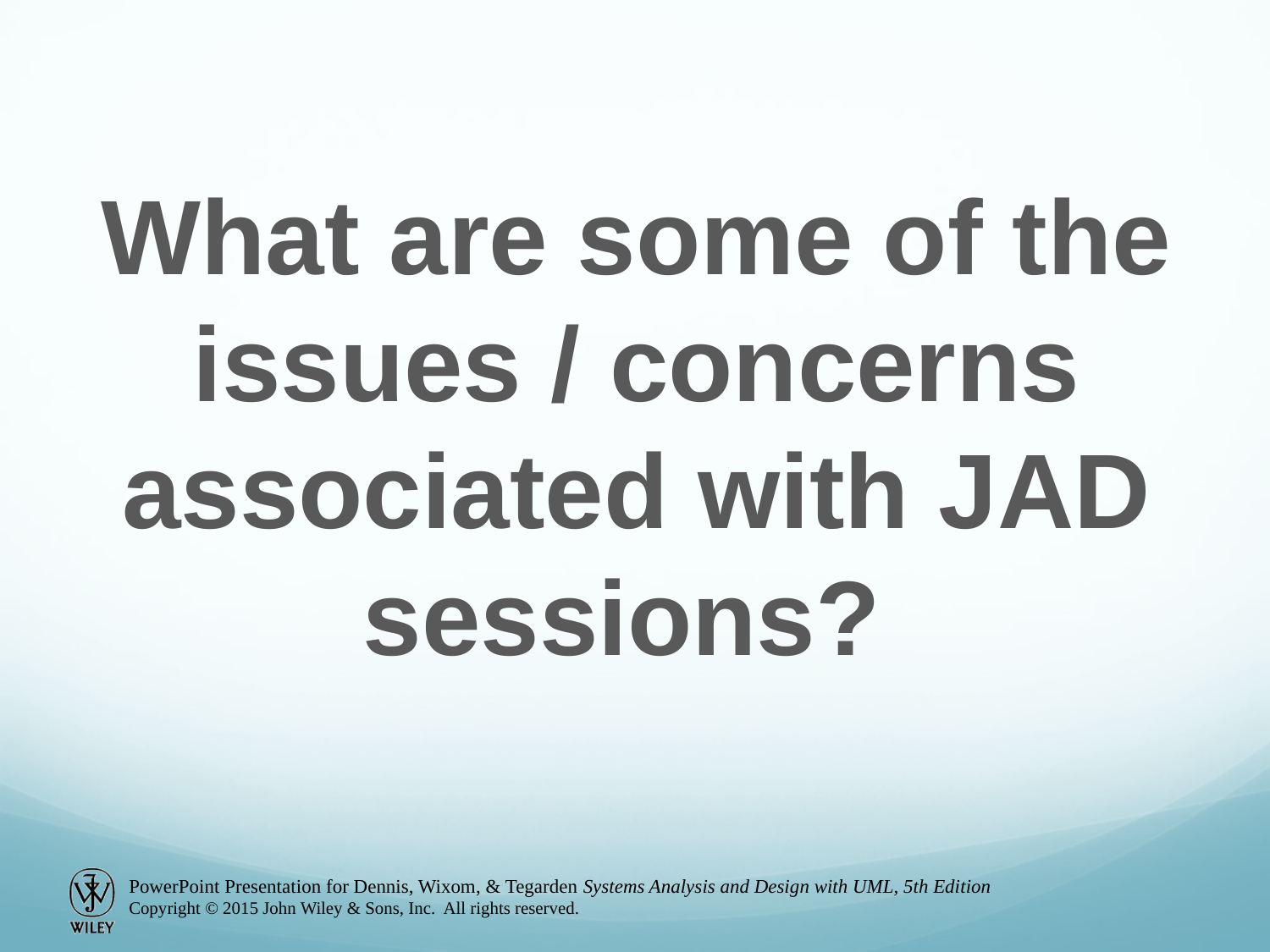

What are some of the issues / concerns associated with JAD sessions?